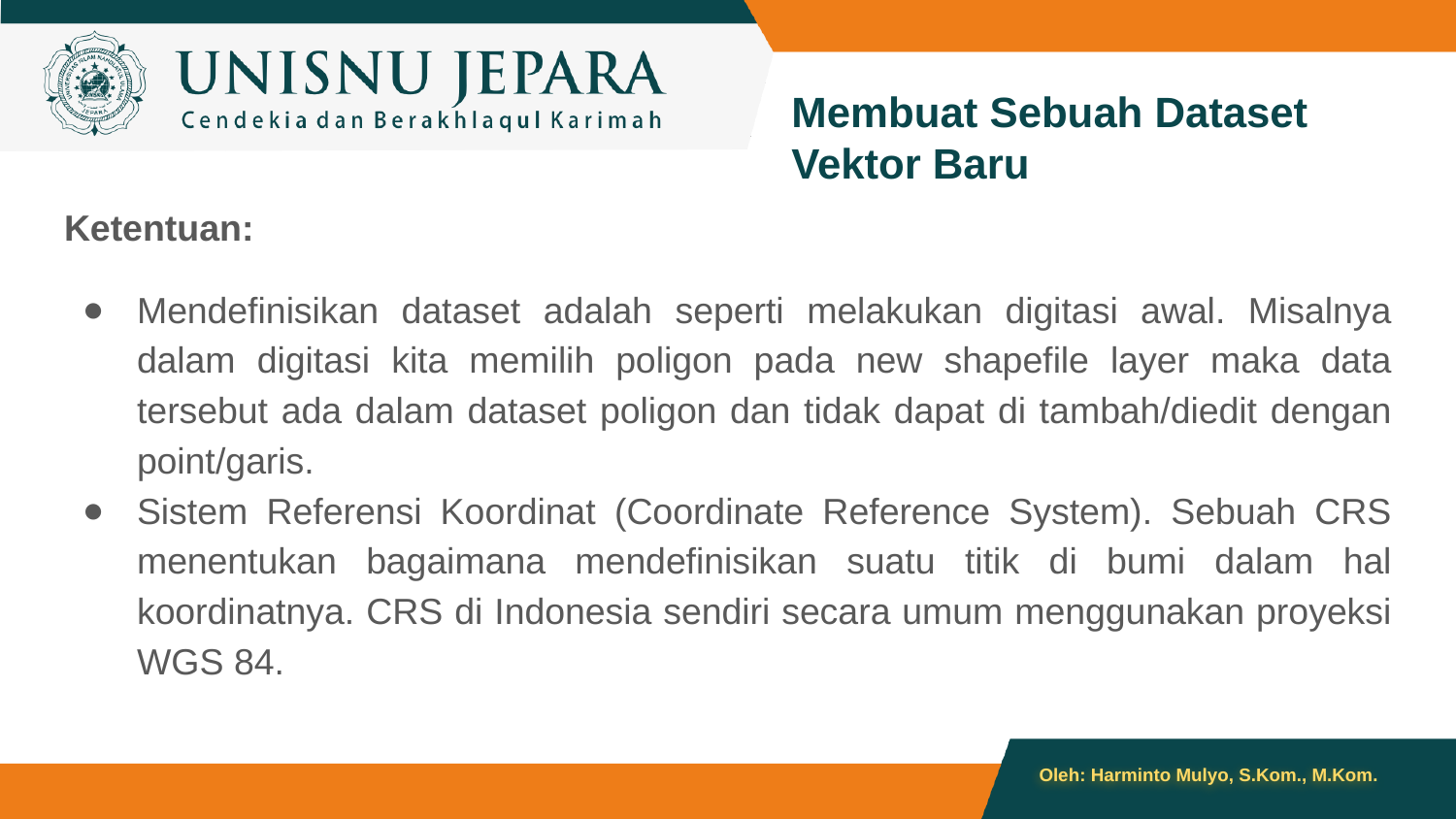

# Membuat Sebuah Dataset Vektor Baru
Ketentuan:
Mendefinisikan dataset adalah seperti melakukan digitasi awal. Misalnya dalam digitasi kita memilih poligon pada new shapefile layer maka data tersebut ada dalam dataset poligon dan tidak dapat di tambah/diedit dengan point/garis.
Sistem Referensi Koordinat (Coordinate Reference System). Sebuah CRS menentukan bagaimana mendefinisikan suatu titik di bumi dalam hal koordinatnya. CRS di Indonesia sendiri secara umum menggunakan proyeksi WGS 84.